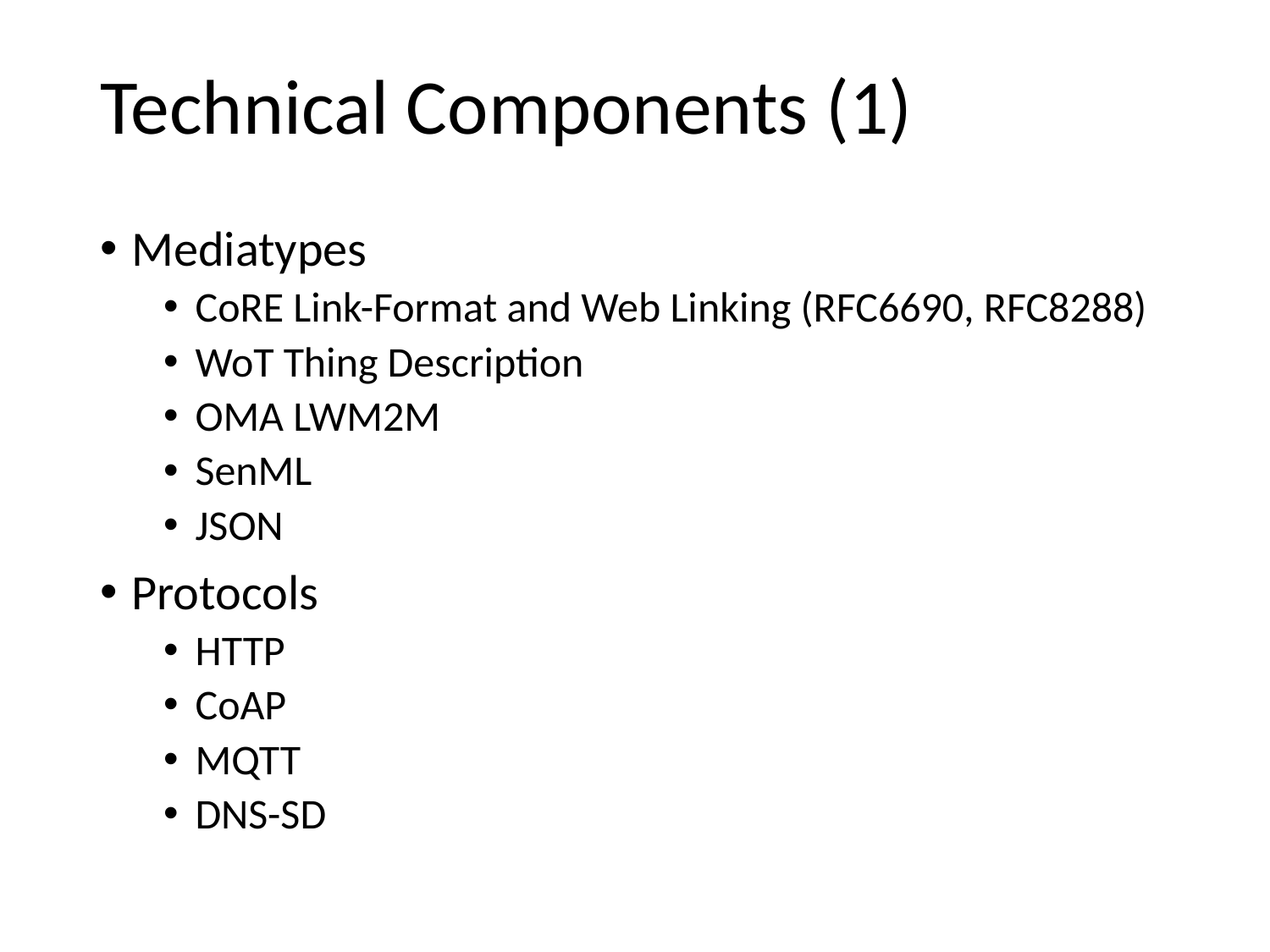

# Technical Components (1)
Mediatypes
CoRE Link-Format and Web Linking (RFC6690, RFC8288)
WoT Thing Description
OMA LWM2M
SenML
JSON
Protocols
HTTP
CoAP
MQTT
DNS-SD